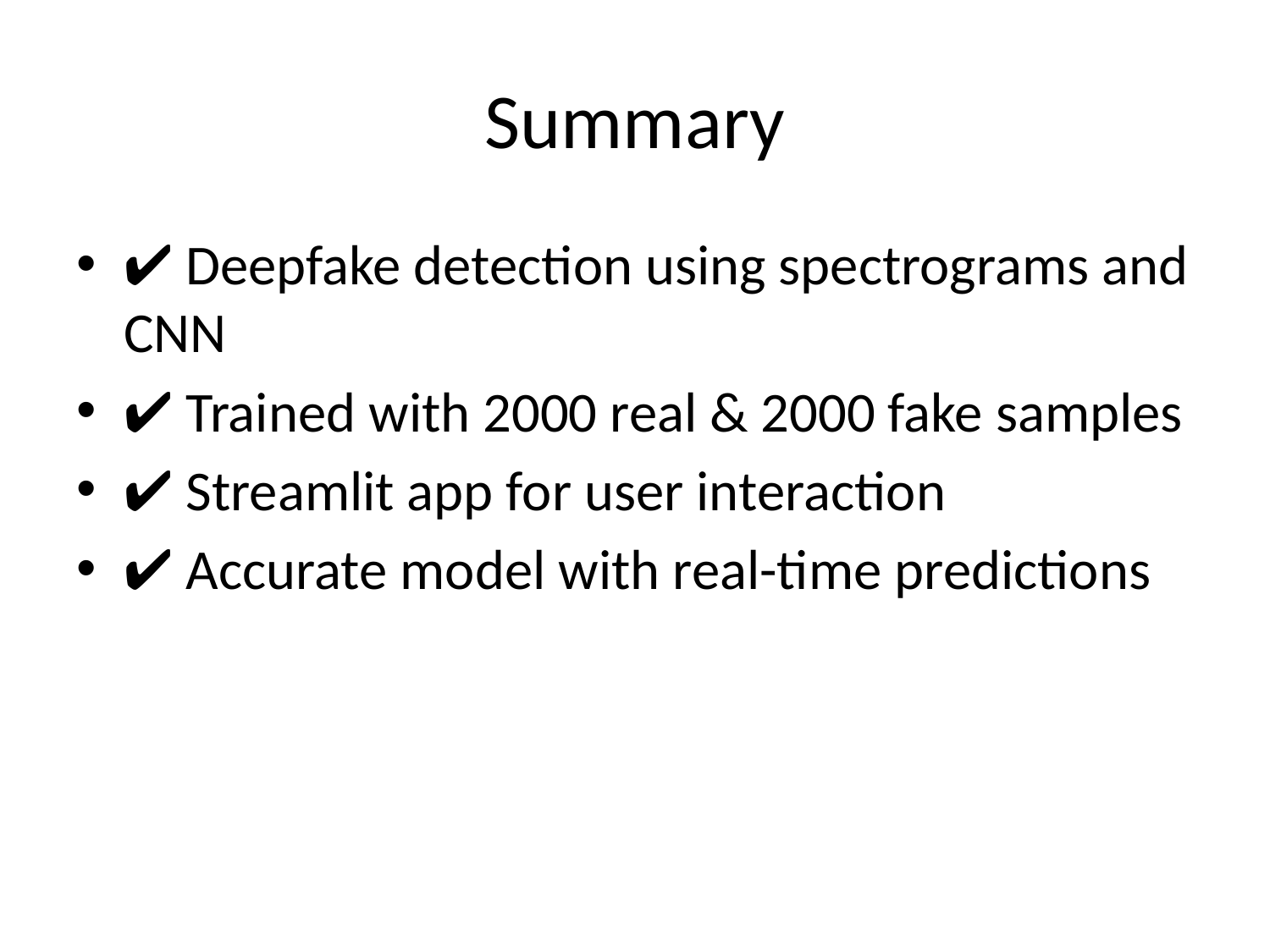

# Summary
✔️ Deepfake detection using spectrograms and CNN
✔️ Trained with 2000 real & 2000 fake samples
✔️ Streamlit app for user interaction
✔️ Accurate model with real-time predictions